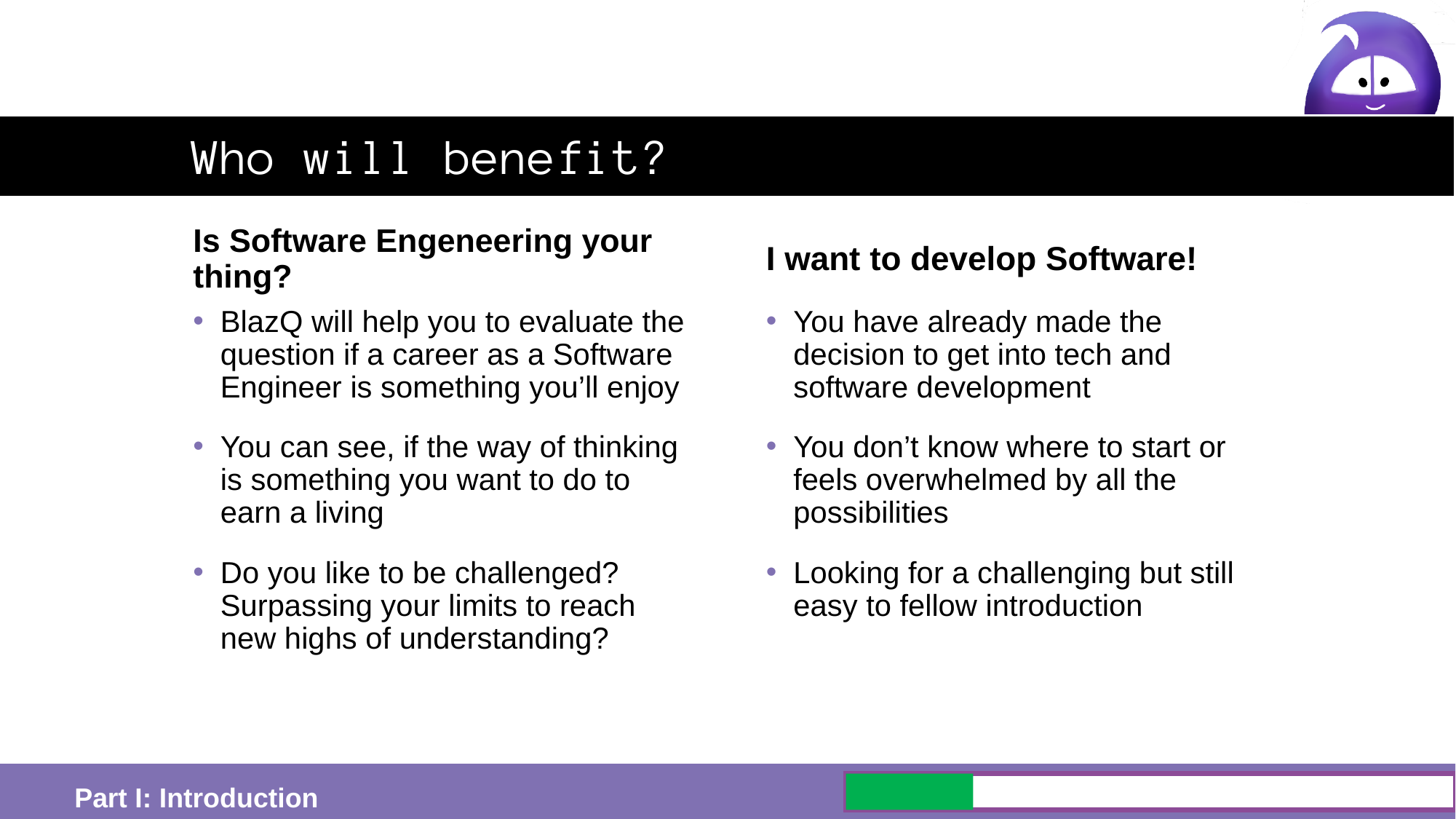

# Who will benefit?
Is Software Engeneering your thing?
I want to develop Software!
BlazQ will help you to evaluate the question if a career as a Software Engineer is something you’ll enjoy
You can see, if the way of thinking is something you want to do to earn a living
Do you like to be challenged? Surpassing your limits to reach new highs of understanding?
You have already made the decision to get into tech and software development
You don’t know where to start or feels overwhelmed by all the possibilities
Looking for a challenging but still easy to fellow introduction

Part I: Introduction